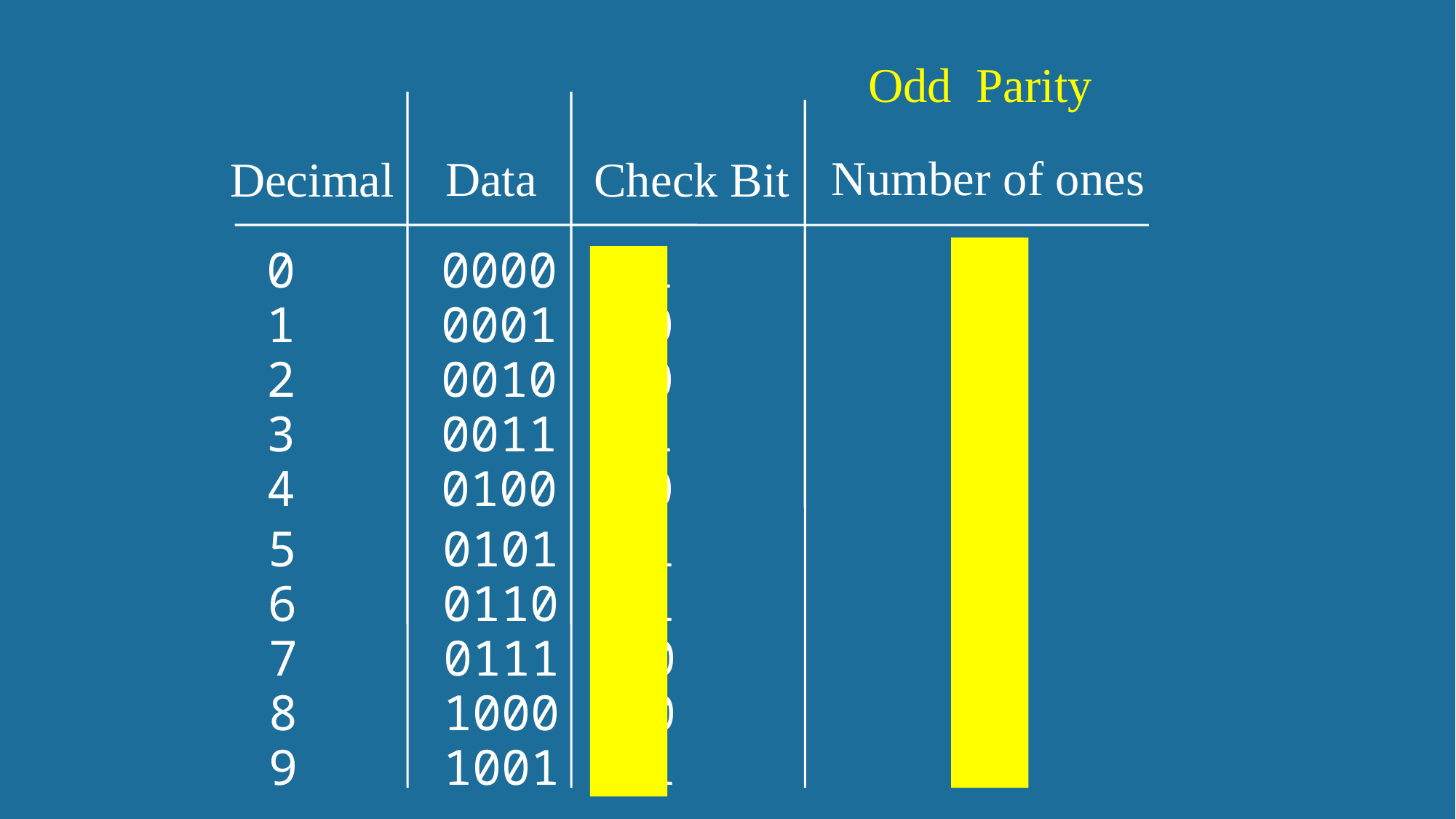

Odd  Parity

Number of ones
Data
Check Bit
Decimal

1
0     0000   1

1
1     0001   0
1
2     0010   0
3
3     0011   1
1
4     0100   0
3
 5     0101   1
3
 6     0110   1
3
7     0111   0
1
8     1000   0
3
9     1001   1